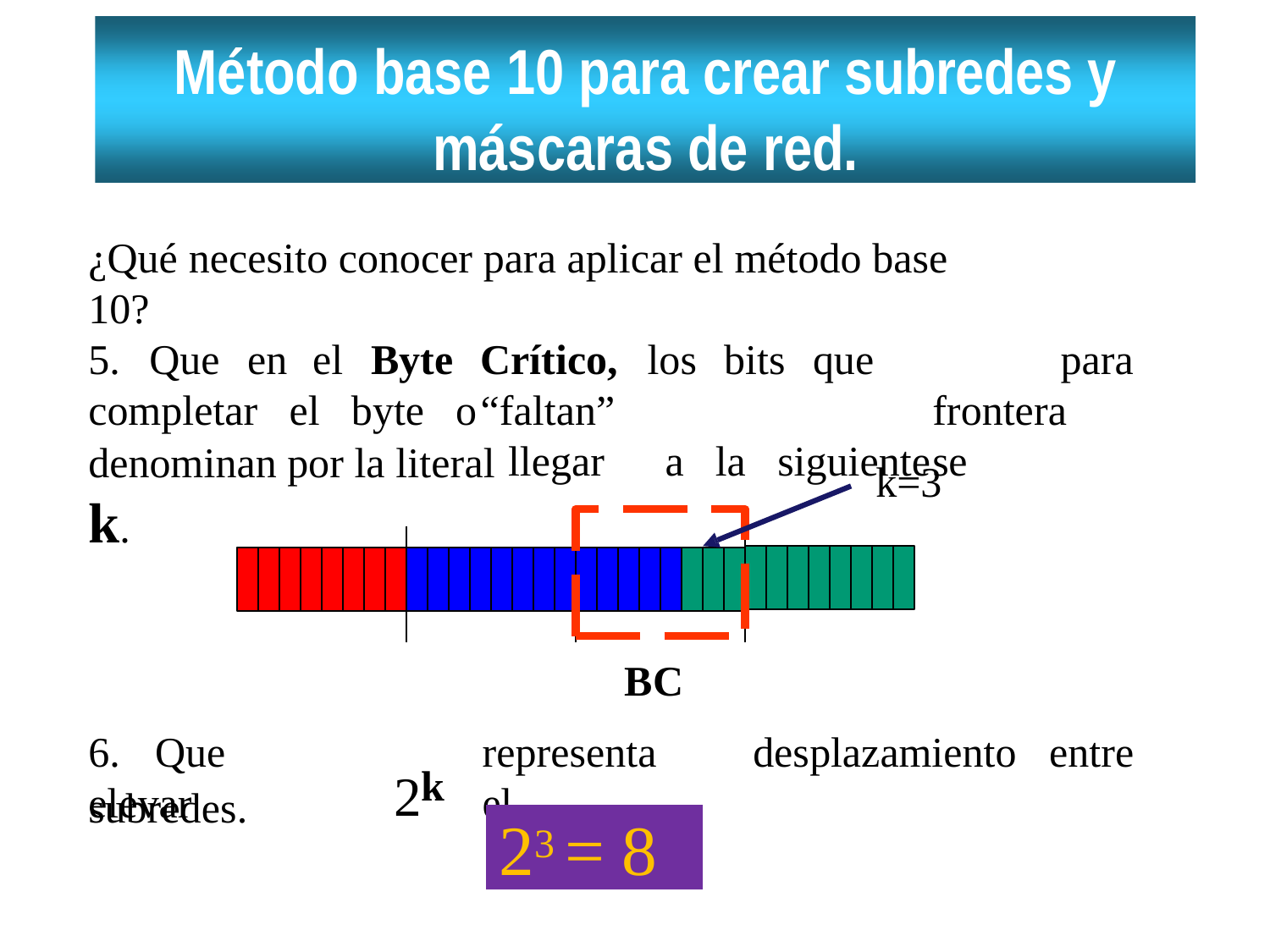

Método base 10 para crear subredes y
máscaras de red.
¿Qué necesito conocer para aplicar el método base 10?
5.	Que	en
el	Byte
el	byte	o
Crítico,	los	bits	que	“faltan”
llegar	a	la	siguiente
para
completar
frontera	se
denominan por la literal k.
k=3

BC
representa	el
2k
6.	Que	elevar
desplazamiento
entre
subredes.
23 = 8